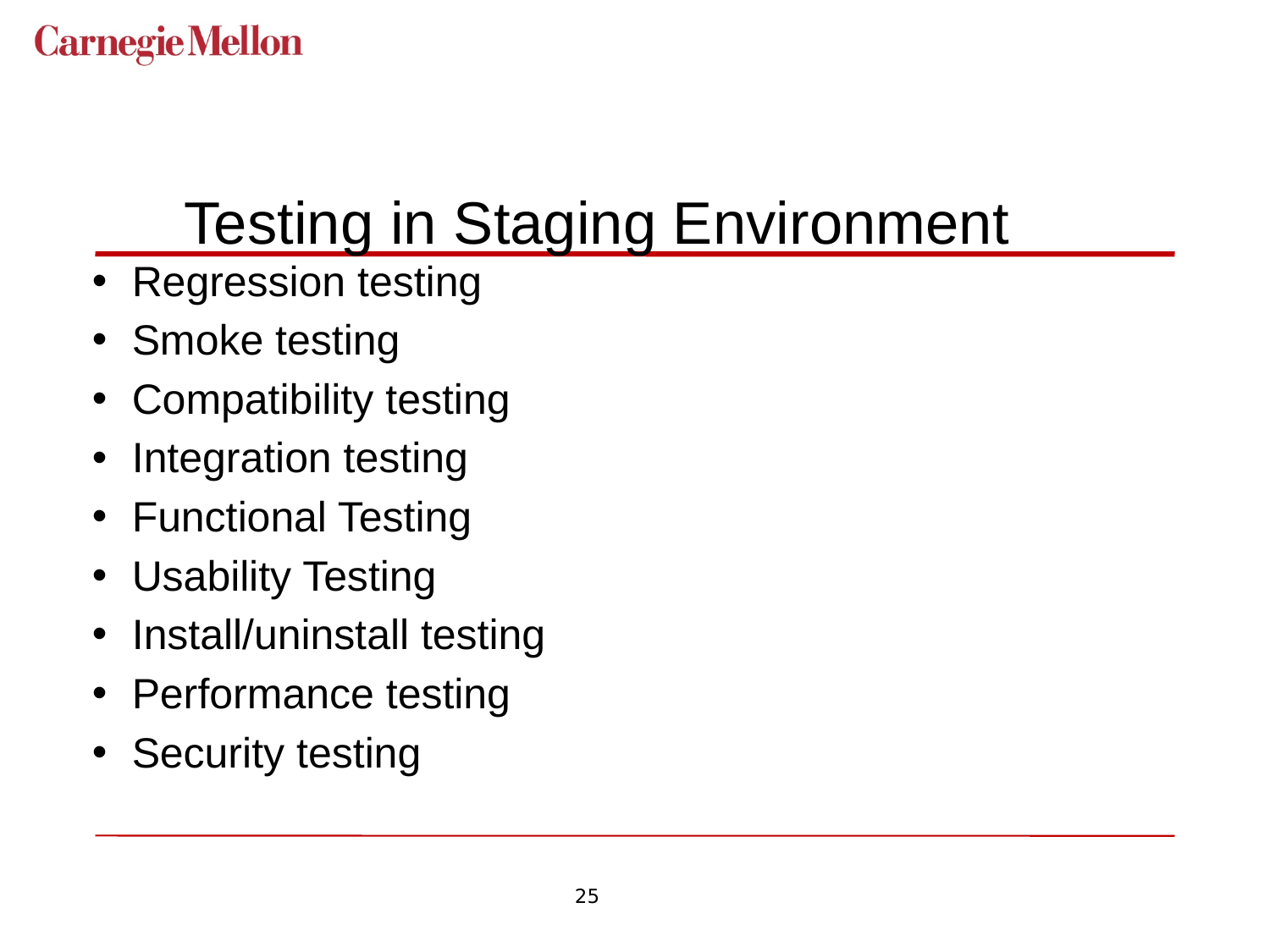

# Testing in Staging Environment
Regression testing
Smoke testing
Compatibility testing
Integration testing
Functional Testing
Usability Testing
Install/uninstall testing
Performance testing
Security testing